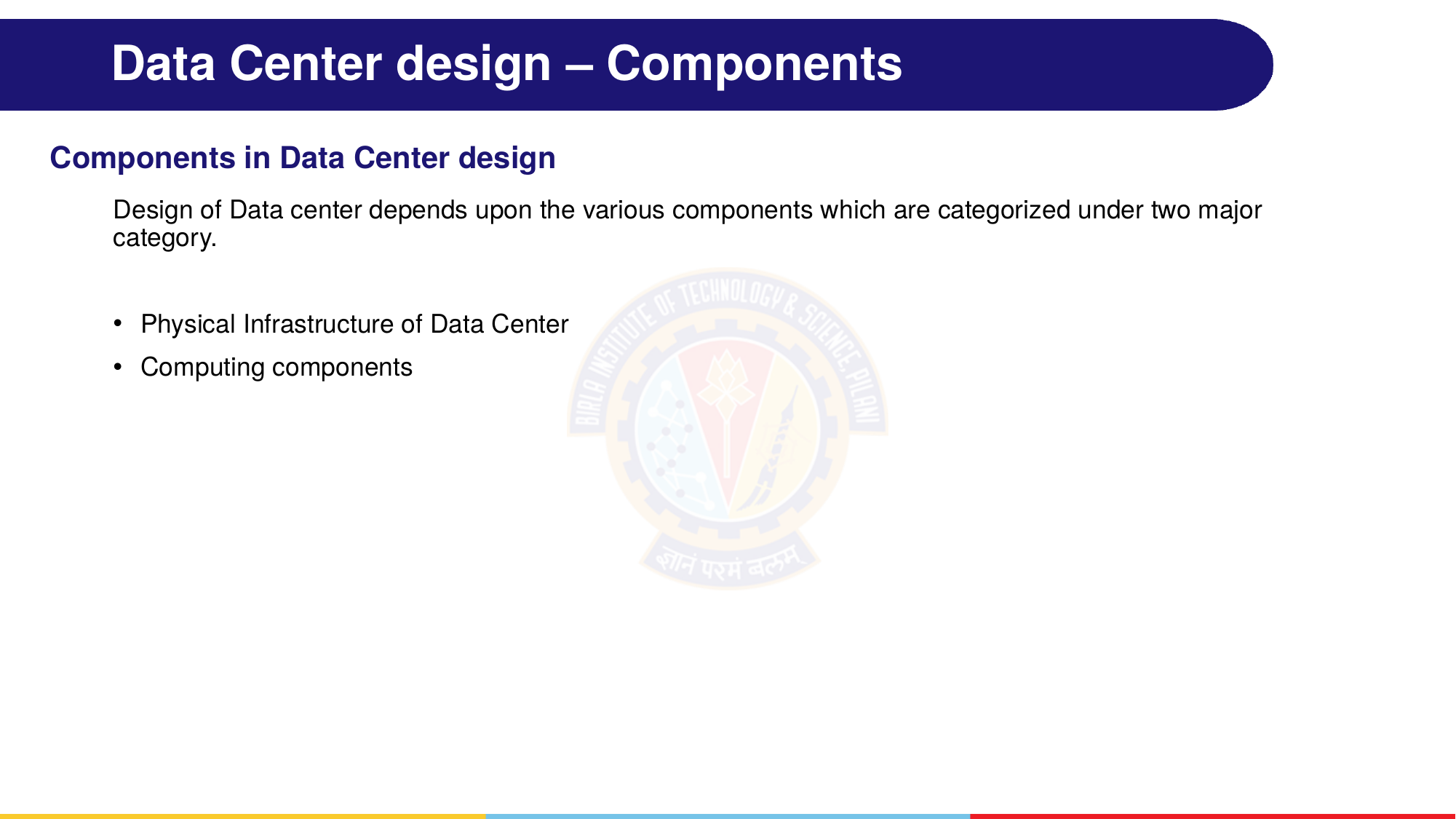

# Data Center design – Components
Components in Data Center design
Design of Data center depends upon the various components which are categorized under two major category.

Physical Infrastructure of Data Center
Computing components